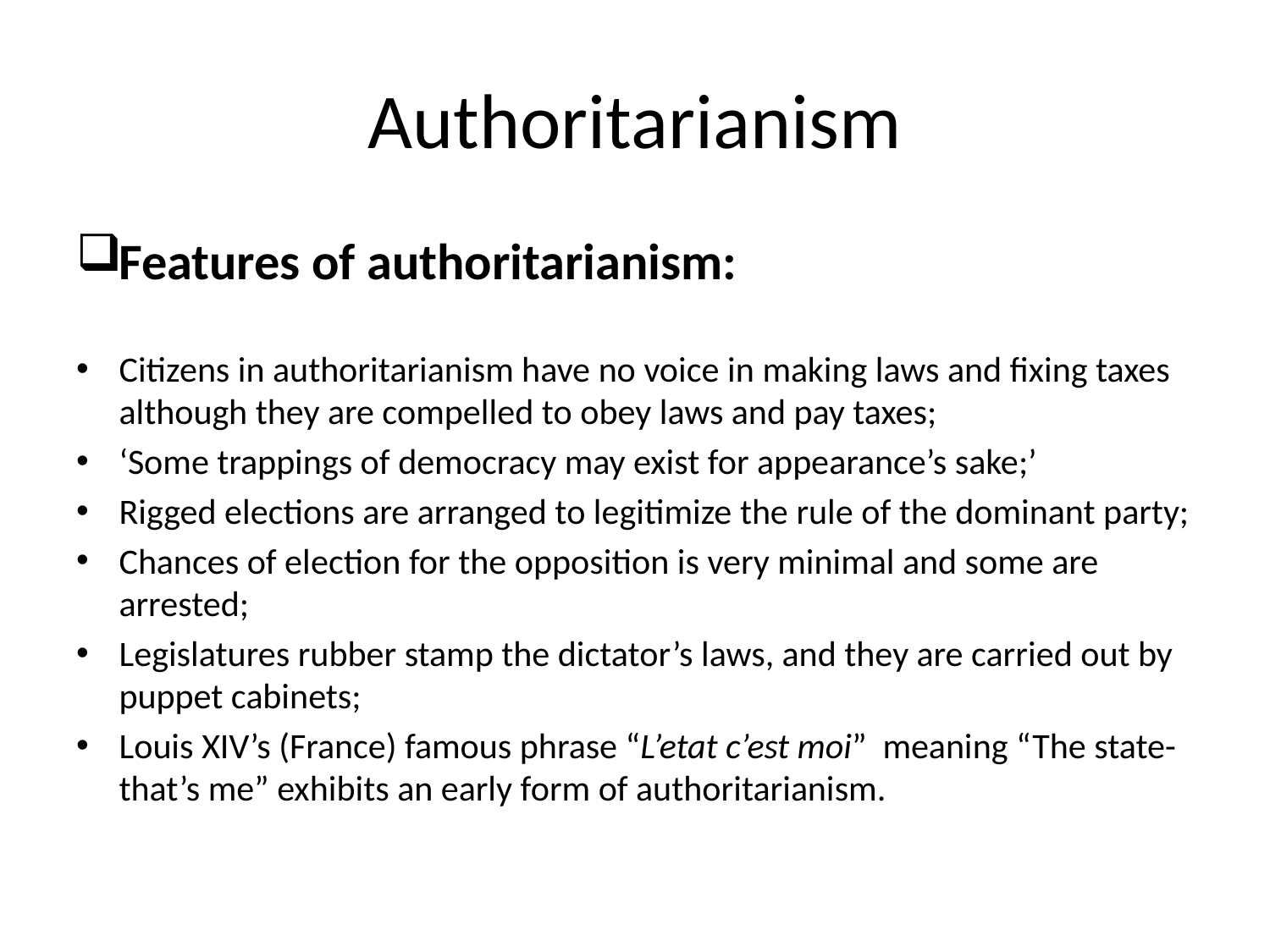

# Authoritarianism
Features of authoritarianism:

Citizens in authoritarianism have no voice in making laws and fixing taxes although they are compelled to obey laws and pay taxes;
‘Some trappings of democracy may exist for appearance’s sake;’
Rigged elections are arranged to legitimize the rule of the dominant party;
Chances of election for the opposition is very minimal and some are arrested;
Legislatures rubber stamp the dictator’s laws, and they are carried out by puppet cabinets;
Louis XIV’s (France) famous phrase “L’etat c’est moi”  meaning “The state- that’s me” exhibits an early form of authoritarianism.